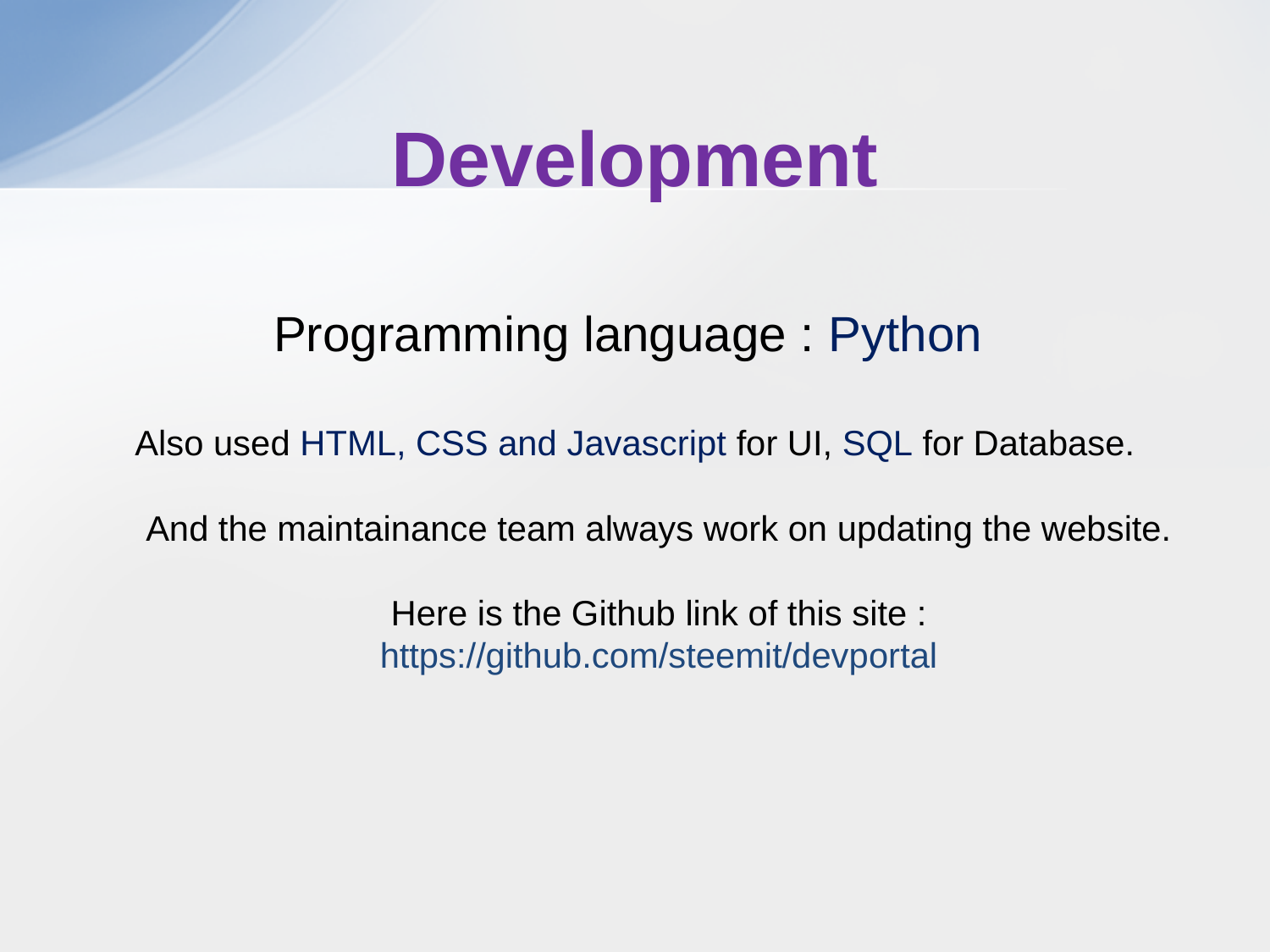

# Development
Programming language : Python

Also used HTML, CSS and Javascript for UI, SQL for Database.
And the maintainance team always work on updating the website.
Here is the Github link of this site : https://github.com/steemit/devportal